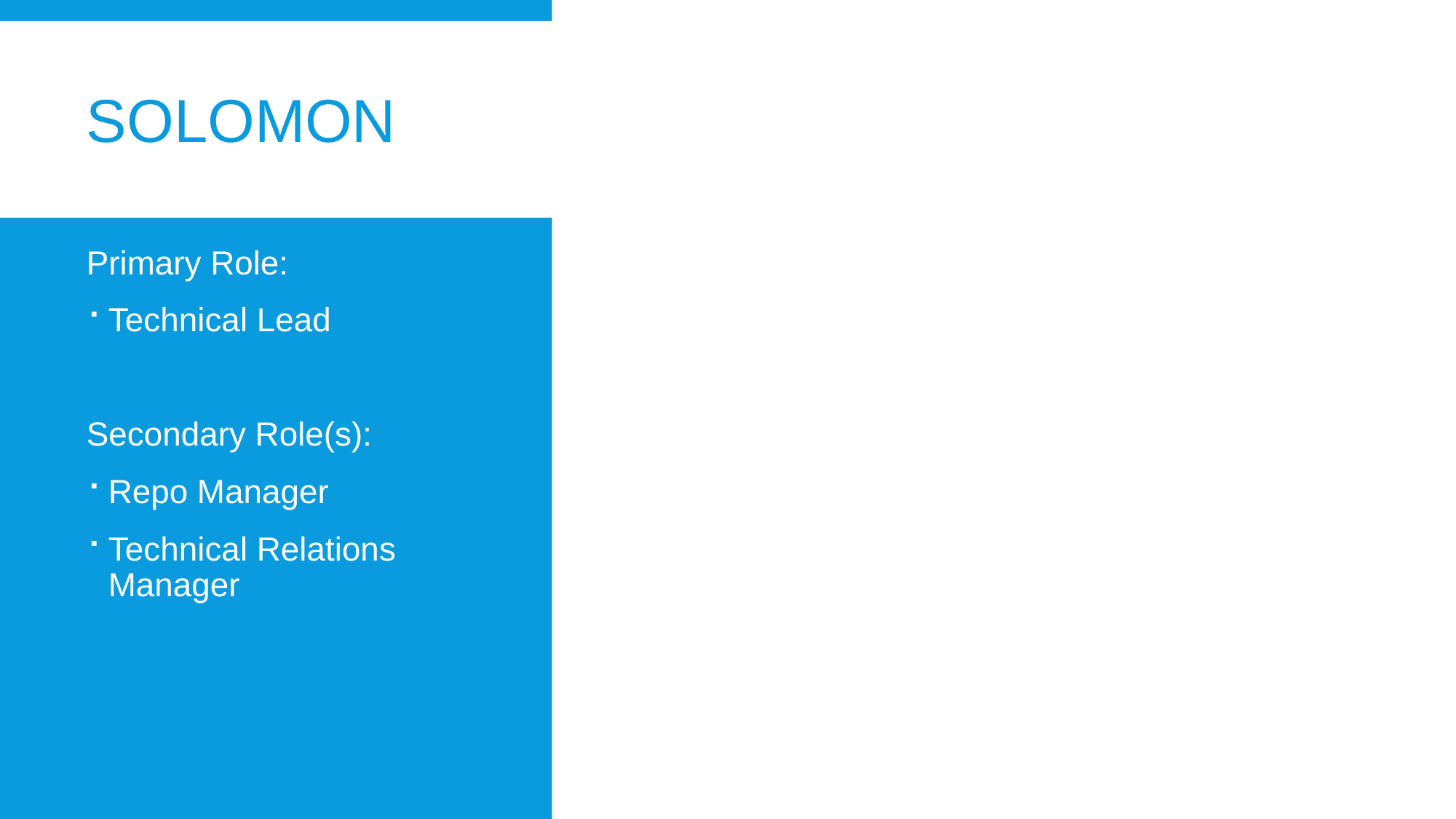

# SOLOMON
Primary Role:
Technical Lead

Secondary Role(s):
Repo Manager
Technical Relations Manager